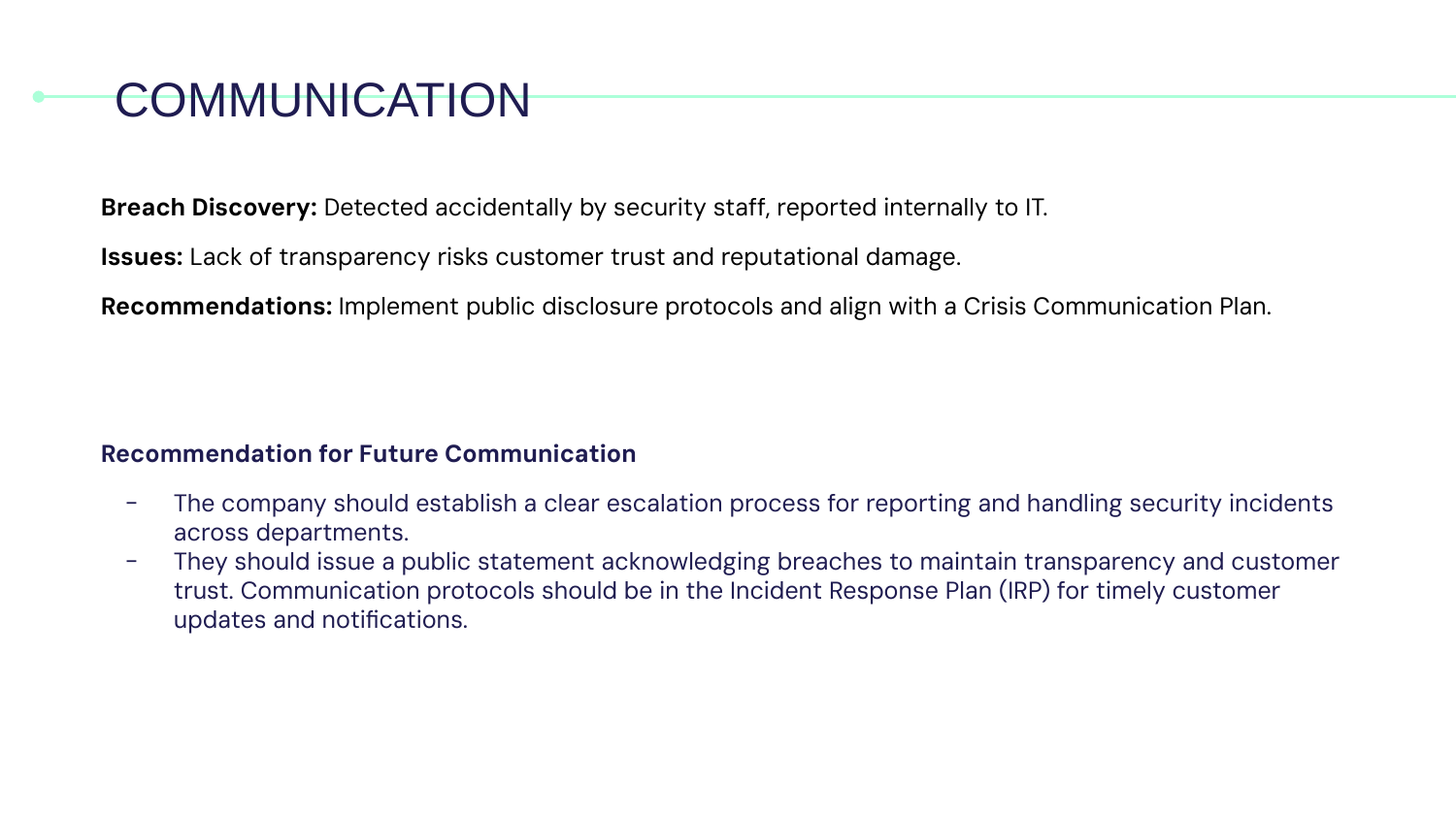

# COMMUNICATION
Breach Discovery: Detected accidentally by security staff, reported internally to IT.
Issues: Lack of transparency risks customer trust and reputational damage.
Recommendations: Implement public disclosure protocols and align with a Crisis Communication Plan.

Recommendation for Future Communication
The company should establish a clear escalation process for reporting and handling security incidents across departments.
They should issue a public statement acknowledging breaches to maintain transparency and customer trust. Communication protocols should be in the Incident Response Plan (IRP) for timely customer updates and notifications.